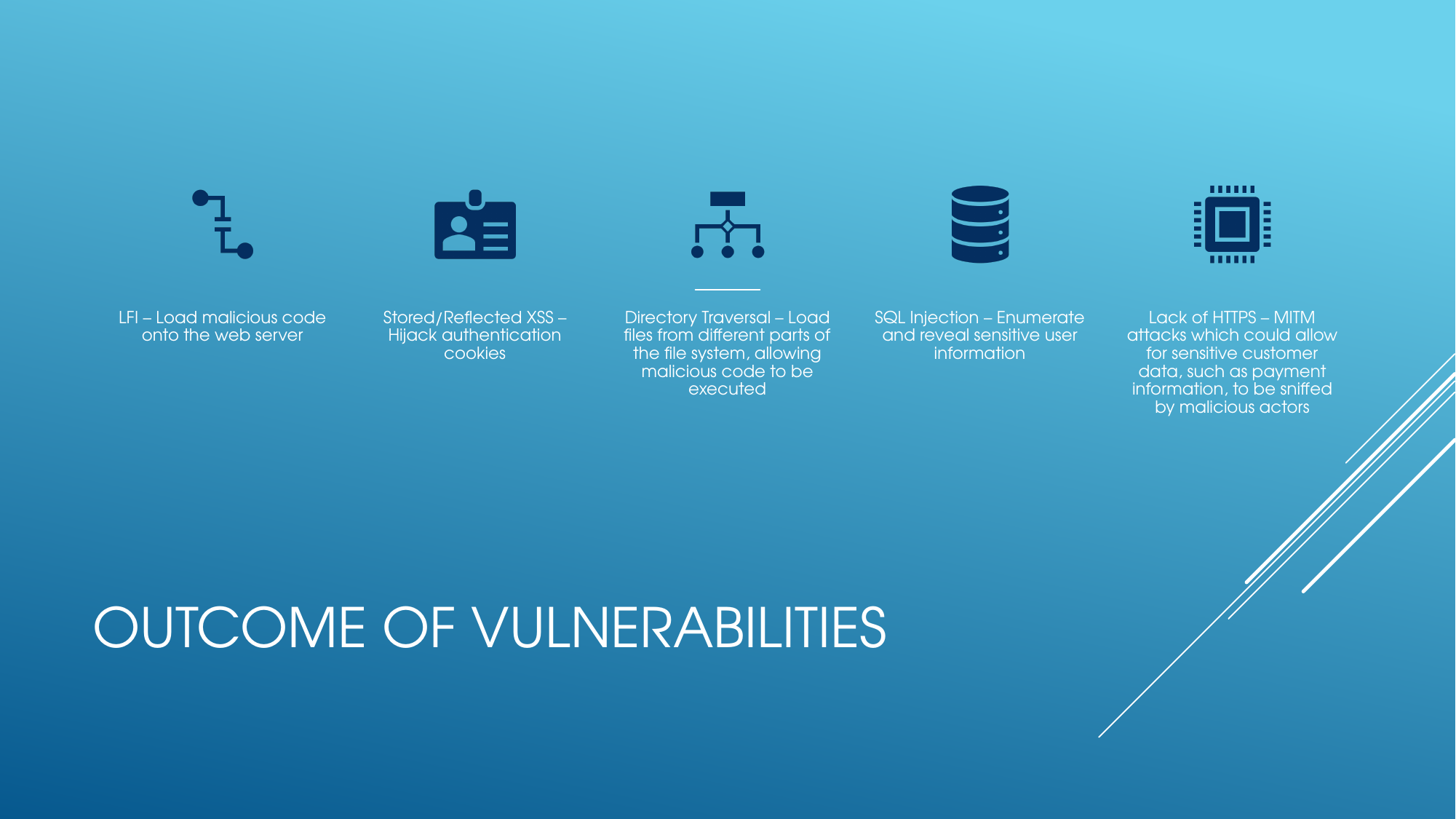

LFI – Load malicious code onto the web server
Stored/Reflected XSS – Hijack authentication cookies
Directory Traversal – Load files from different parts of the file system, allowing malicious code to be executed
SQL Injection – Enumerate and reveal sensitive user information
Lack of HTTPS – MITM attacks which could allow for sensitive customer data, such as payment information, to be sniffed by malicious actors
# Outcome of vulnerabilities